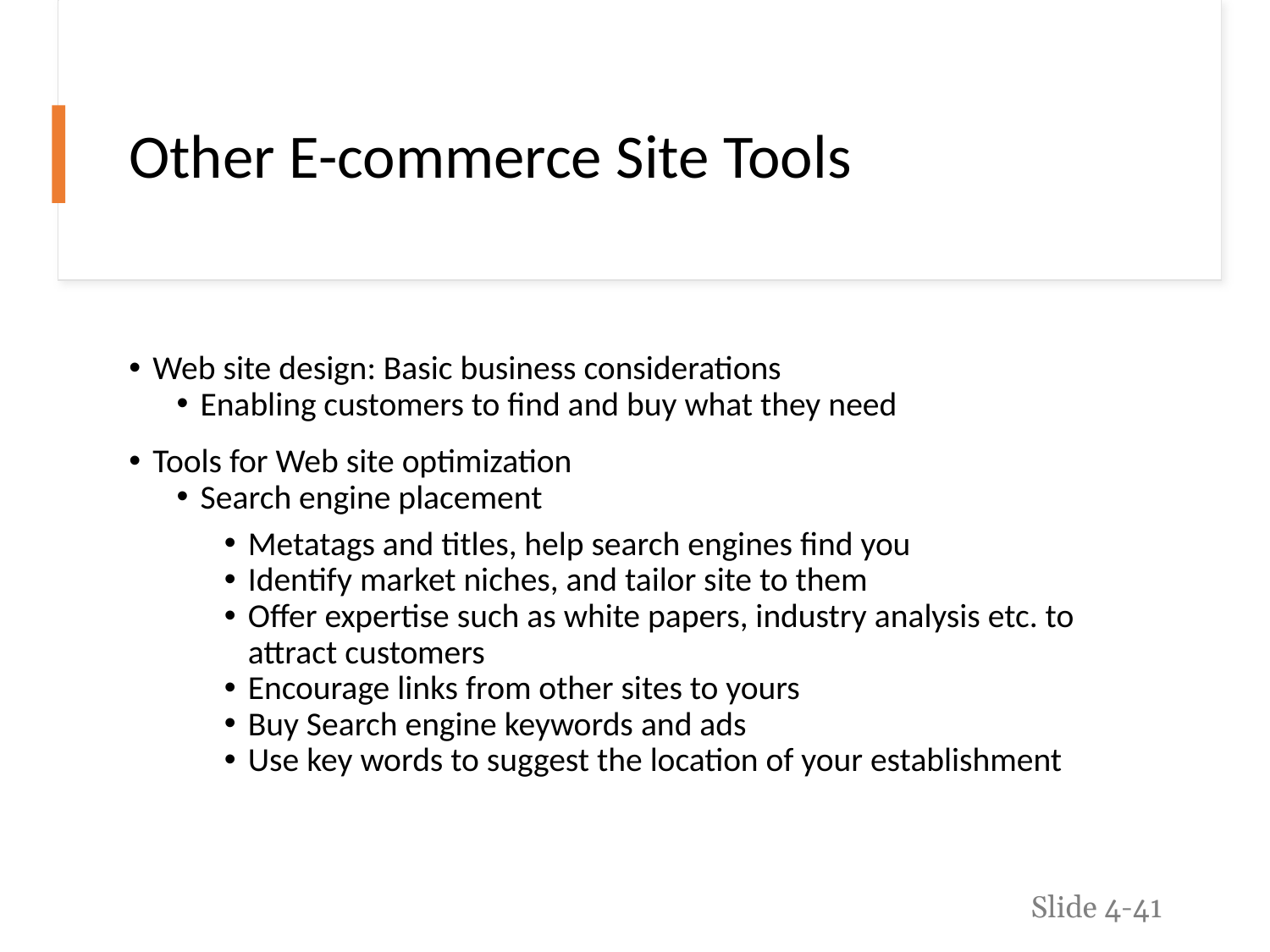

# Other E-commerce Site Tools

Web site design: Basic business considerations
Enabling customers to find and buy what they need
Tools for Web site optimization
Search engine placement
Metatags and titles, help search engines find you
Identify market niches, and tailor site to them
Offer expertise such as white papers, industry analysis etc. to attract customers
Encourage links from other sites to yours
Buy Search engine keywords and ads
Use key words to suggest the location of your establishment
Slide 4-41